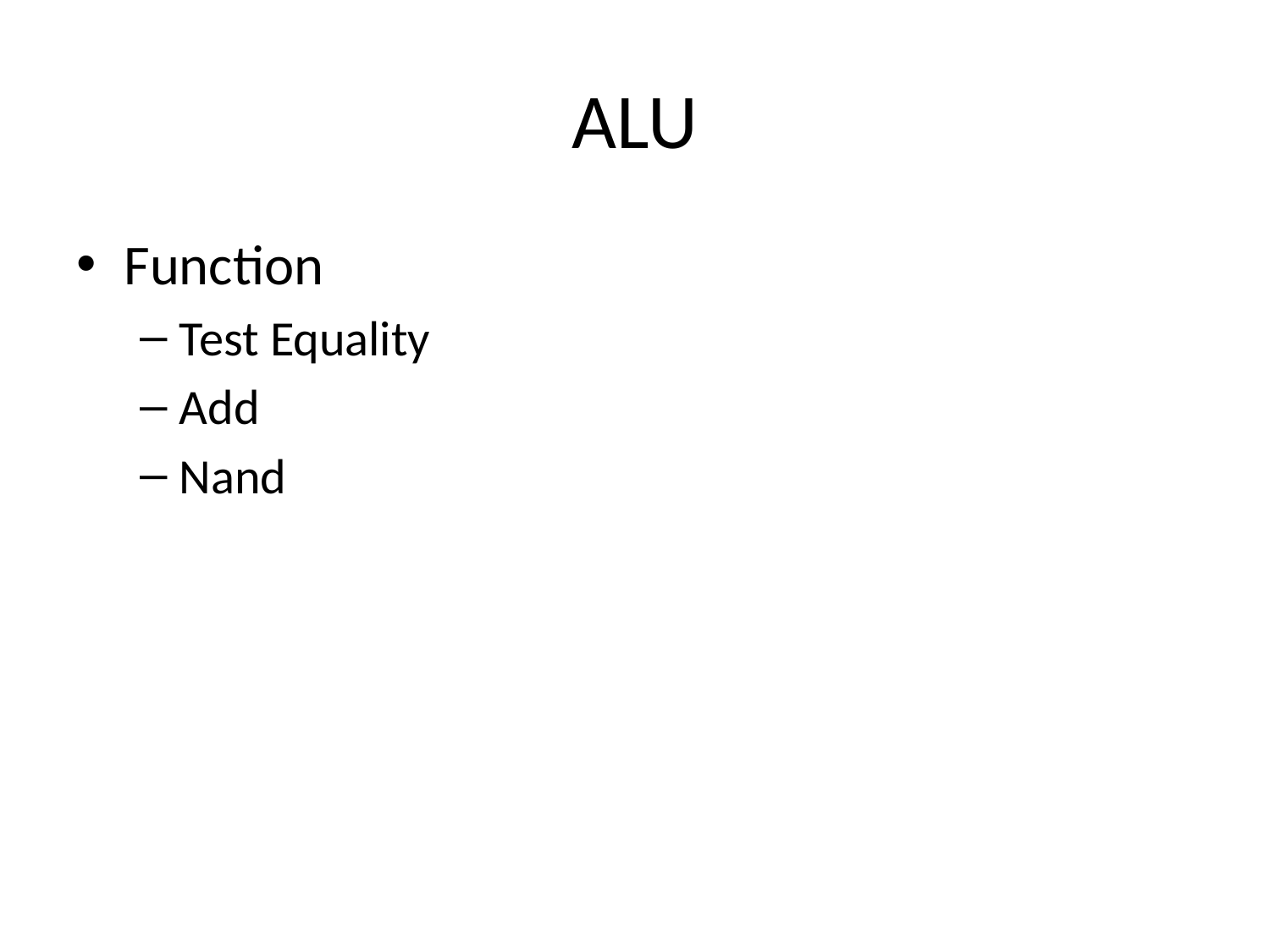

# ALU
Function
Test Equality
Add
Nand